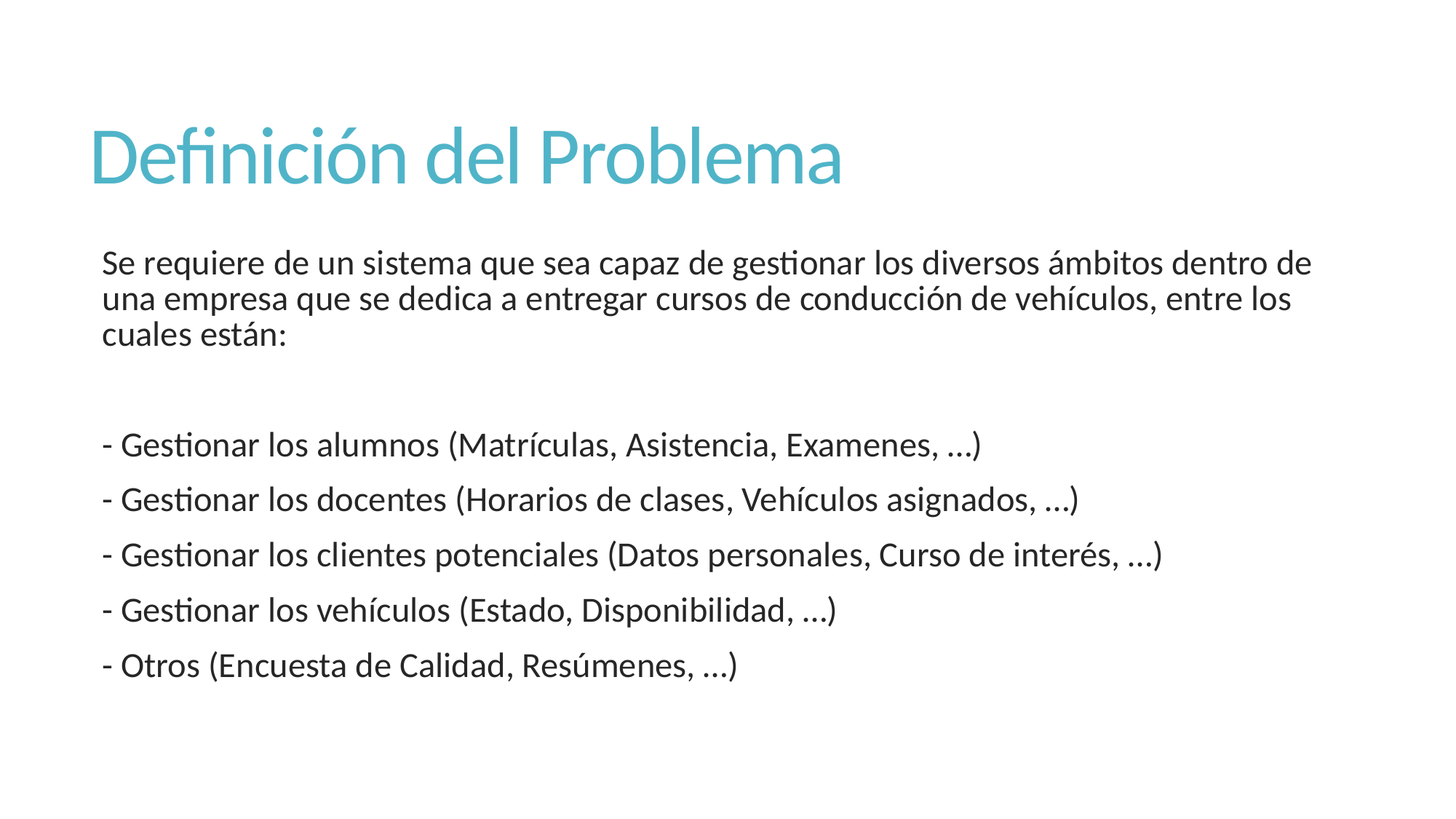

# Definición del Problema
Se requiere de un sistema que sea capaz de gestionar los diversos ámbitos dentro de una empresa que se dedica a entregar cursos de conducción de vehículos, entre los cuales están:

- Gestionar los alumnos (Matrículas, Asistencia, Examenes, …)
- Gestionar los docentes (Horarios de clases, Vehículos asignados, …)
- Gestionar los clientes potenciales (Datos personales, Curso de interés, …)
- Gestionar los vehículos (Estado, Disponibilidad, …)
- Otros (Encuesta de Calidad, Resúmenes, …)